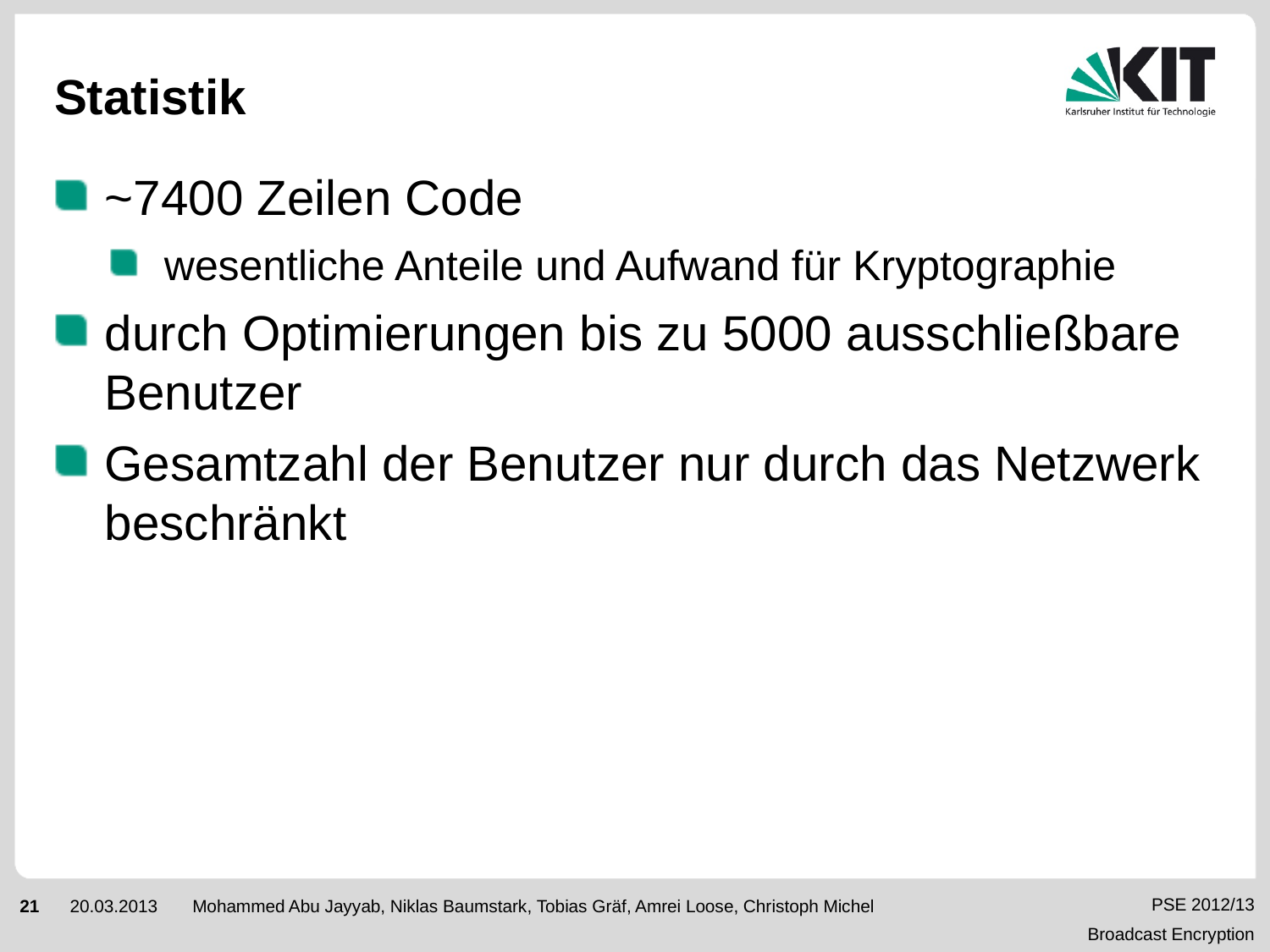

# Statistik
~7400 Zeilen Code
wesentliche Anteile und Aufwand für Kryptographie
durch Optimierungen bis zu 5000 ausschließbare Benutzer
Gesamtzahl der Benutzer nur durch das Netzwerk beschränkt